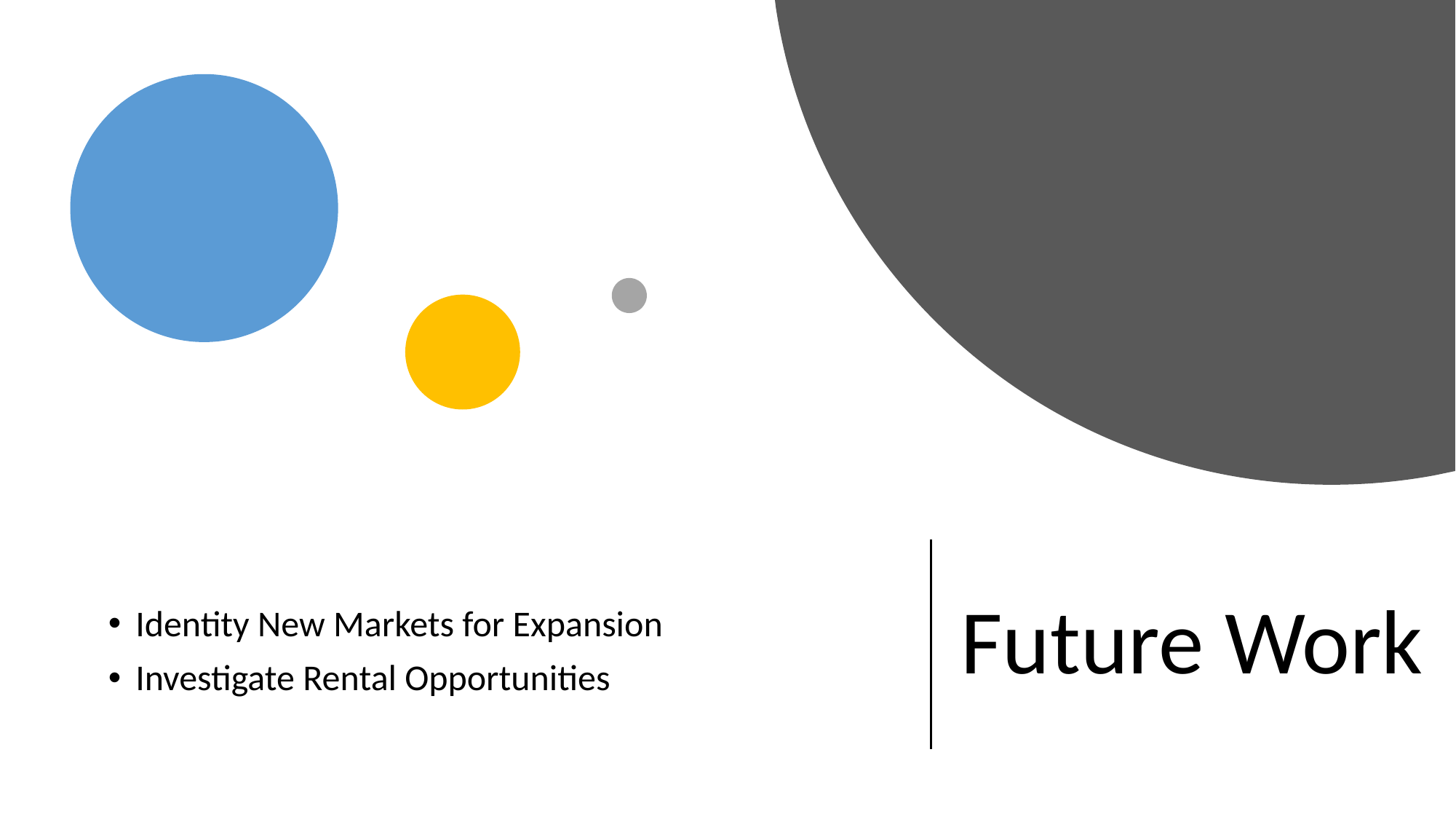

Identity New Markets for Expansion
Investigate Rental Opportunities
# Future Work